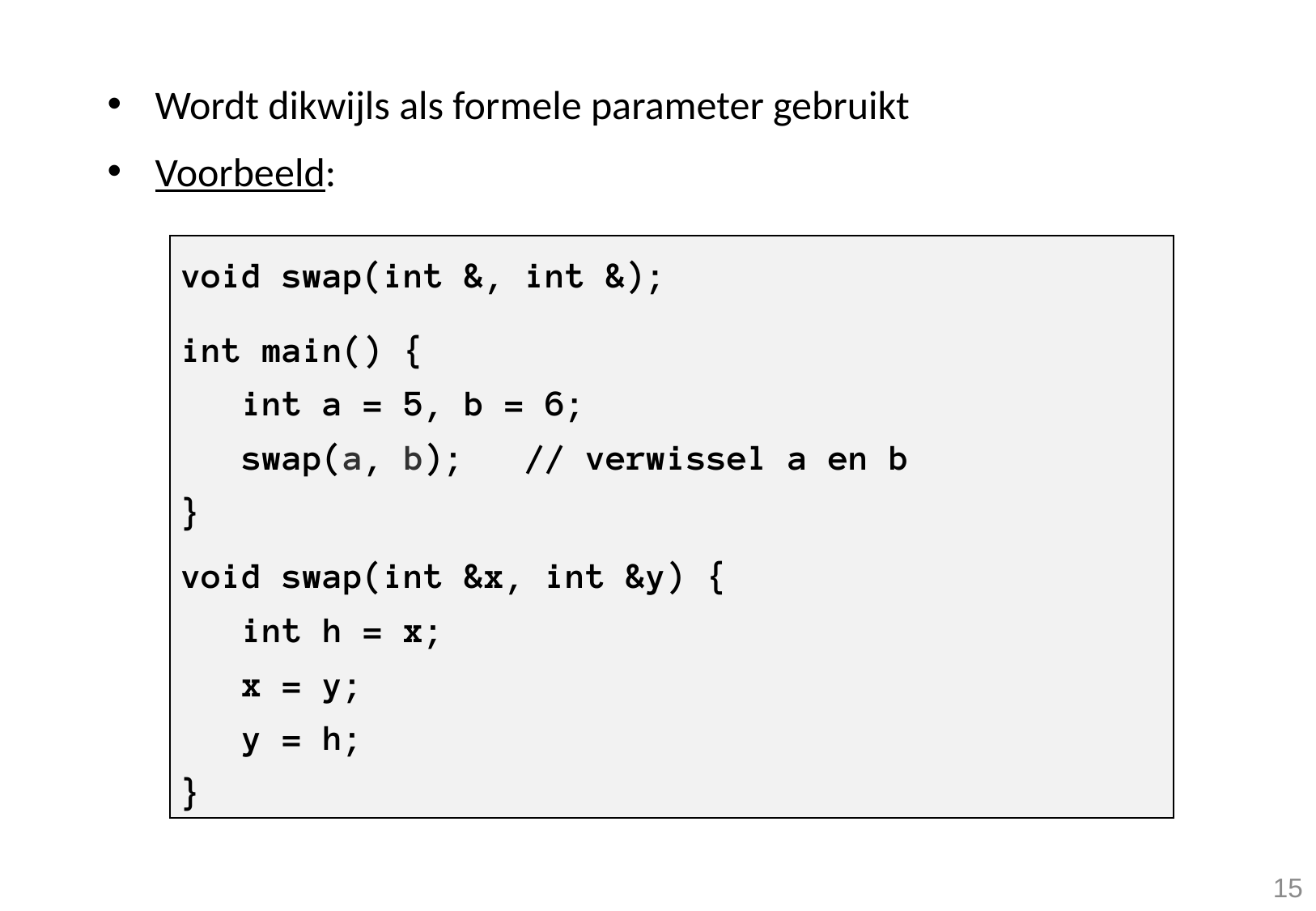

Wordt dikwijls als formele parameter gebruikt
Voorbeeld:

void swap(int &, int &);
int main() {
   int a = 5, b = 6;
   swap(a, b);   // verwissel a en b
}
void swap(int &x, int &y) {
   int h = x;
   x = y;
   y = h;
}
15